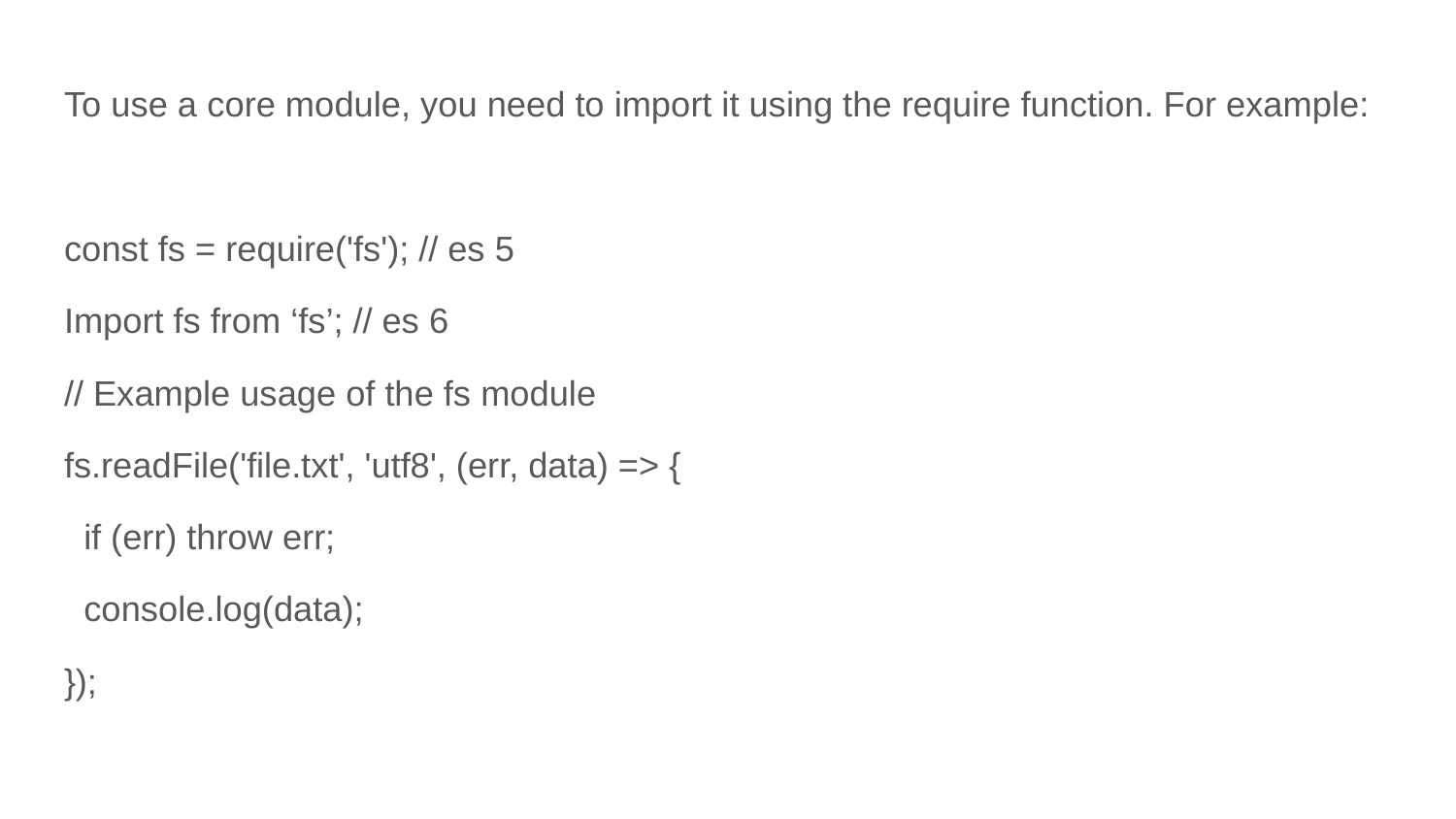

To use a core module, you need to import it using the require function. For example:

const fs = require('fs'); // es 5
Import fs from ‘fs’; // es 6
// Example usage of the fs module
fs.readFile('file.txt', 'utf8', (err, data) => {
  if (err) throw err;
  console.log(data);
});